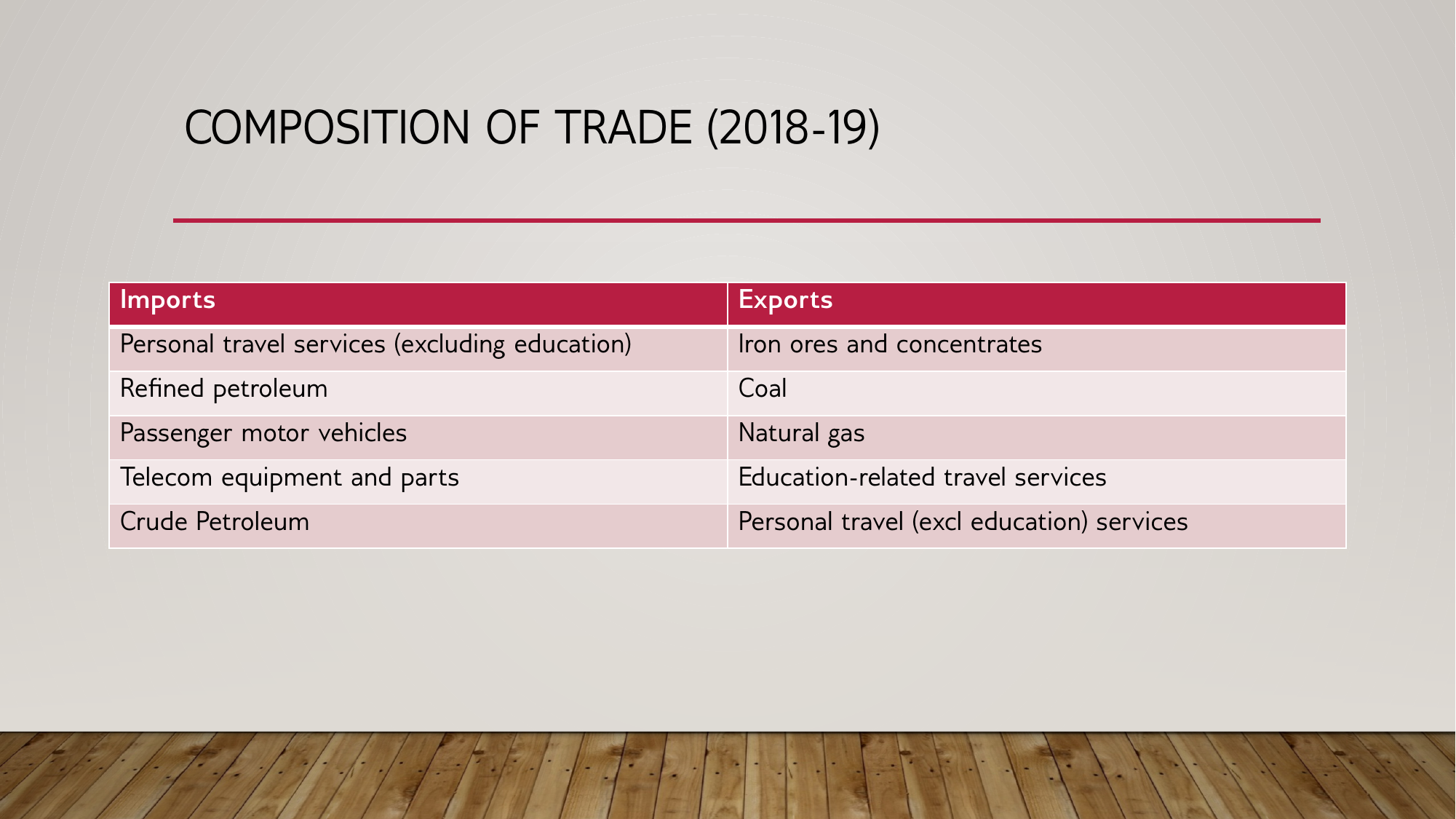

# Composition of trade (2018-19)
| Imports | Exports |
| --- | --- |
| Personal travel services (excluding education) | Iron ores and concentrates |
| Refined petroleum | Coal |
| Passenger motor vehicles | Natural gas |
| Telecom equipment and parts | Education-related travel services |
| Crude Petroleum | Personal travel (excl education) services |